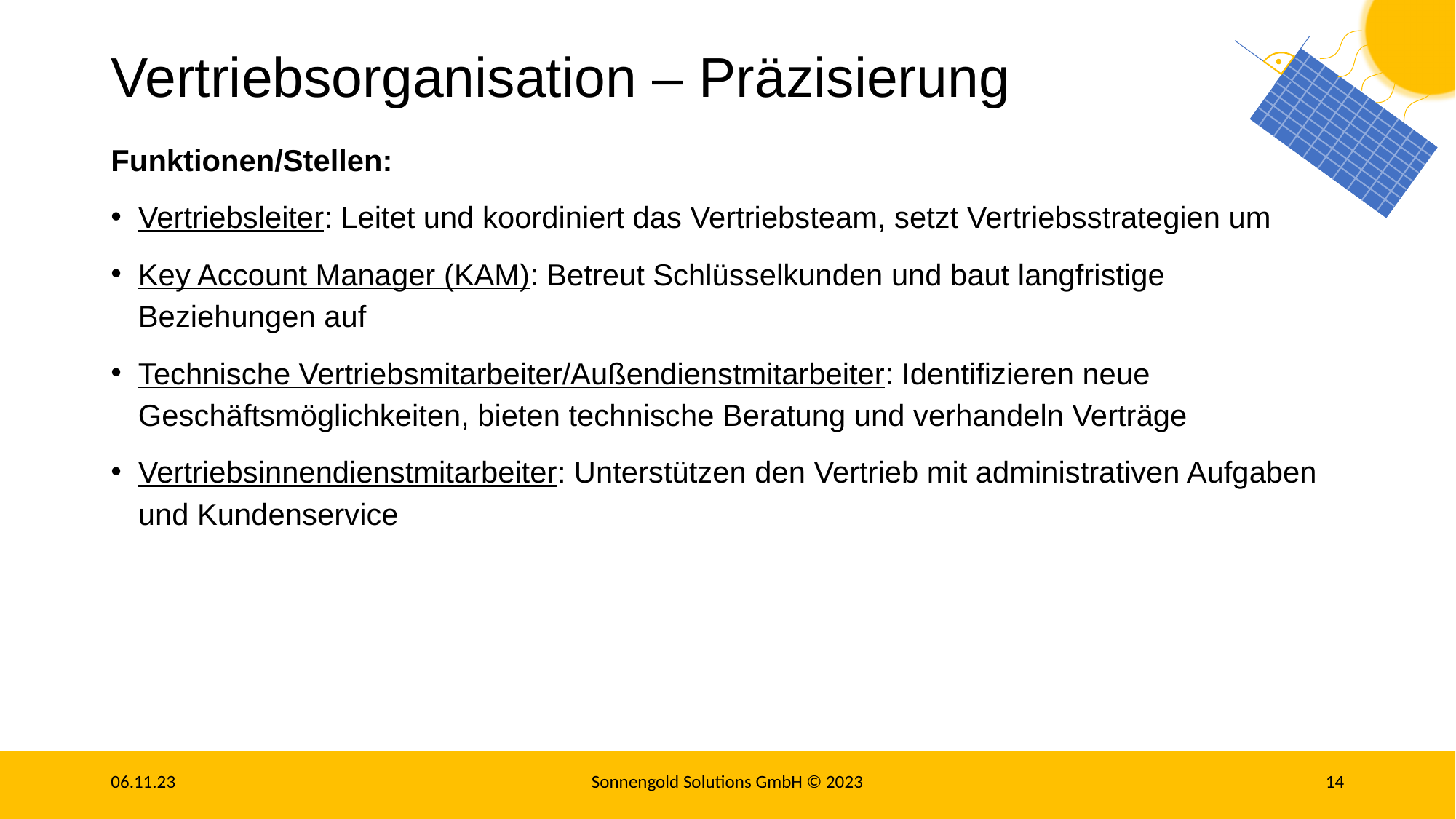

# Vertriebsorganisation – Präzisierung
Funktionen/Stellen:
Vertriebsleiter: Leitet und koordiniert das Vertriebsteam, setzt Vertriebsstrategien um
Key Account Manager (KAM): Betreut Schlüsselkunden und baut langfristige Beziehungen auf
Technische Vertriebsmitarbeiter/Außendienstmitarbeiter: Identifizieren neue Geschäftsmöglichkeiten, bieten technische Beratung und verhandeln Verträge
Vertriebsinnendienstmitarbeiter: Unterstützen den Vertrieb mit administrativen Aufgaben und Kundenservice
06.11.23
Sonnengold Solutions GmbH © 2023
14